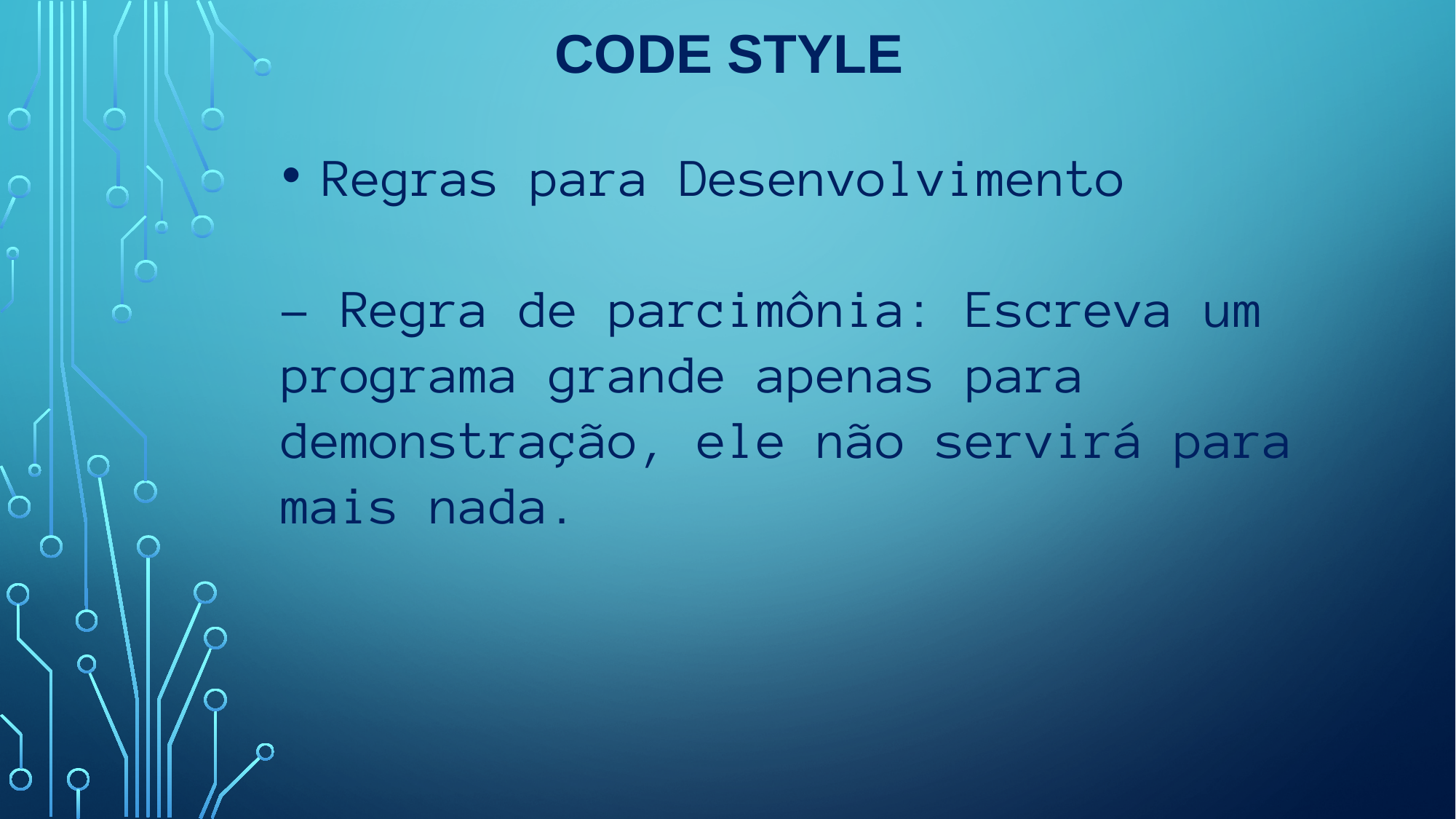

# Code Style
Regras para Desenvolvimento

- Regra de parcimônia: Escreva um programa grande apenas para demonstração, ele não servirá para mais nada.